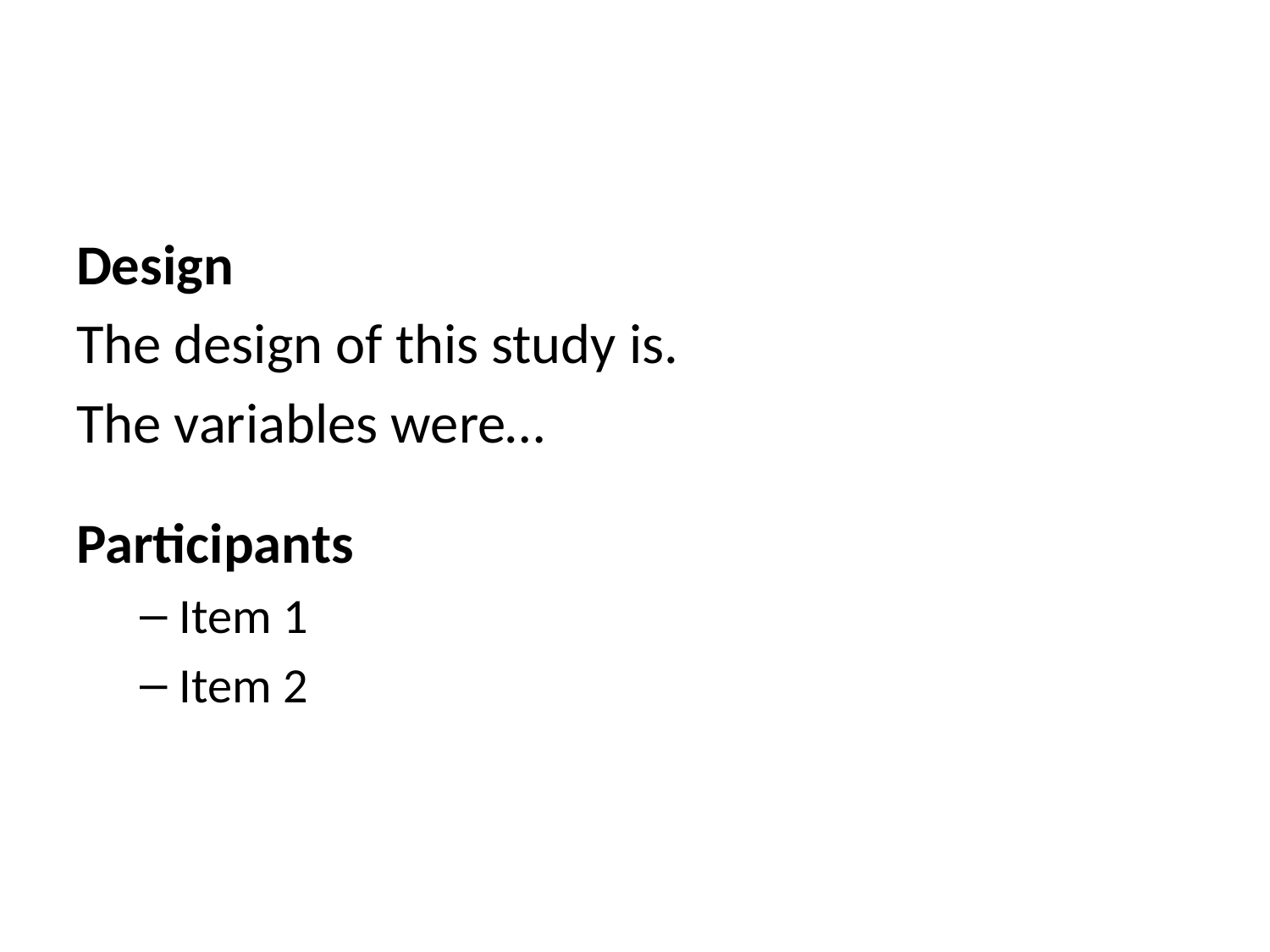

Design
The design of this study is.
The variables were…
Participants
Item 1
Item 2